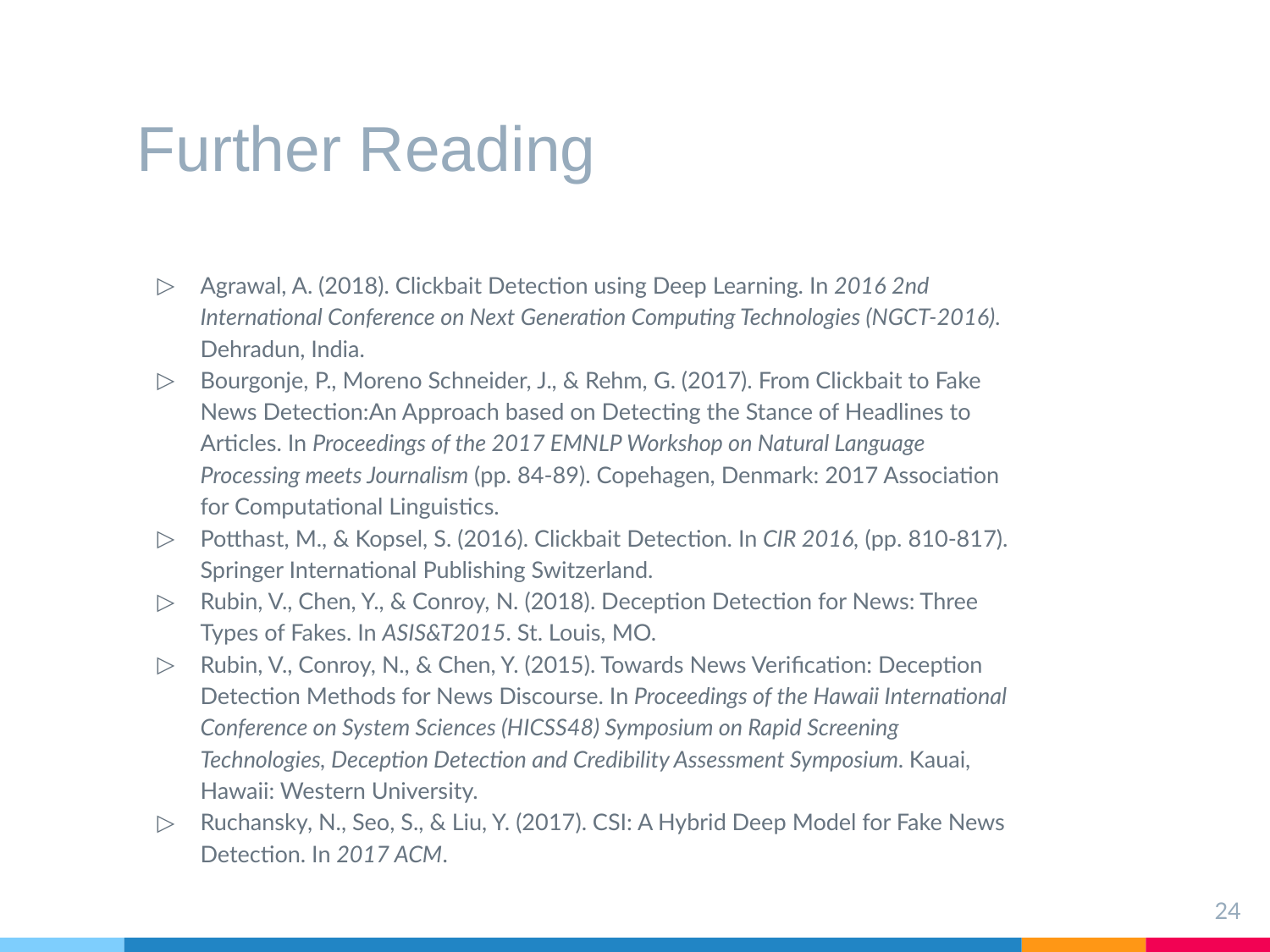

# Further Reading
Agrawal, A. (2018). Clickbait Detection using Deep Learning. In 2016 2nd International Conference on Next Generation Computing Technologies (NGCT-2016). Dehradun, India.
Bourgonje, P., Moreno Schneider, J., & Rehm, G. (2017). From Clickbait to Fake News Detection:An Approach based on Detecting the Stance of Headlines to Articles. In Proceedings of the 2017 EMNLP Workshop on Natural Language Processing meets Journalism (pp. 84-89). Copehagen, Denmark: 2017 Association for Computational Linguistics.
Potthast, M., & Kopsel, S. (2016). Clickbait Detection. In CIR 2016, (pp. 810-817). Springer International Publishing Switzerland.
Rubin, V., Chen, Y., & Conroy, N. (2018). Deception Detection for News: Three Types of Fakes. In ASIS&T2015. St. Louis, MO.
Rubin, V., Conroy, N., & Chen, Y. (2015). Towards News Verification: Deception Detection Methods for News Discourse. In Proceedings of the Hawaii International Conference on System Sciences (HICSS48) Symposium on Rapid Screening Technologies, Deception Detection and Credibility Assessment Symposium. Kauai, Hawaii: Western University.
Ruchansky, N., Seo, S., & Liu, Y. (2017). CSI: A Hybrid Deep Model for Fake News Detection. In 2017 ACM.
24